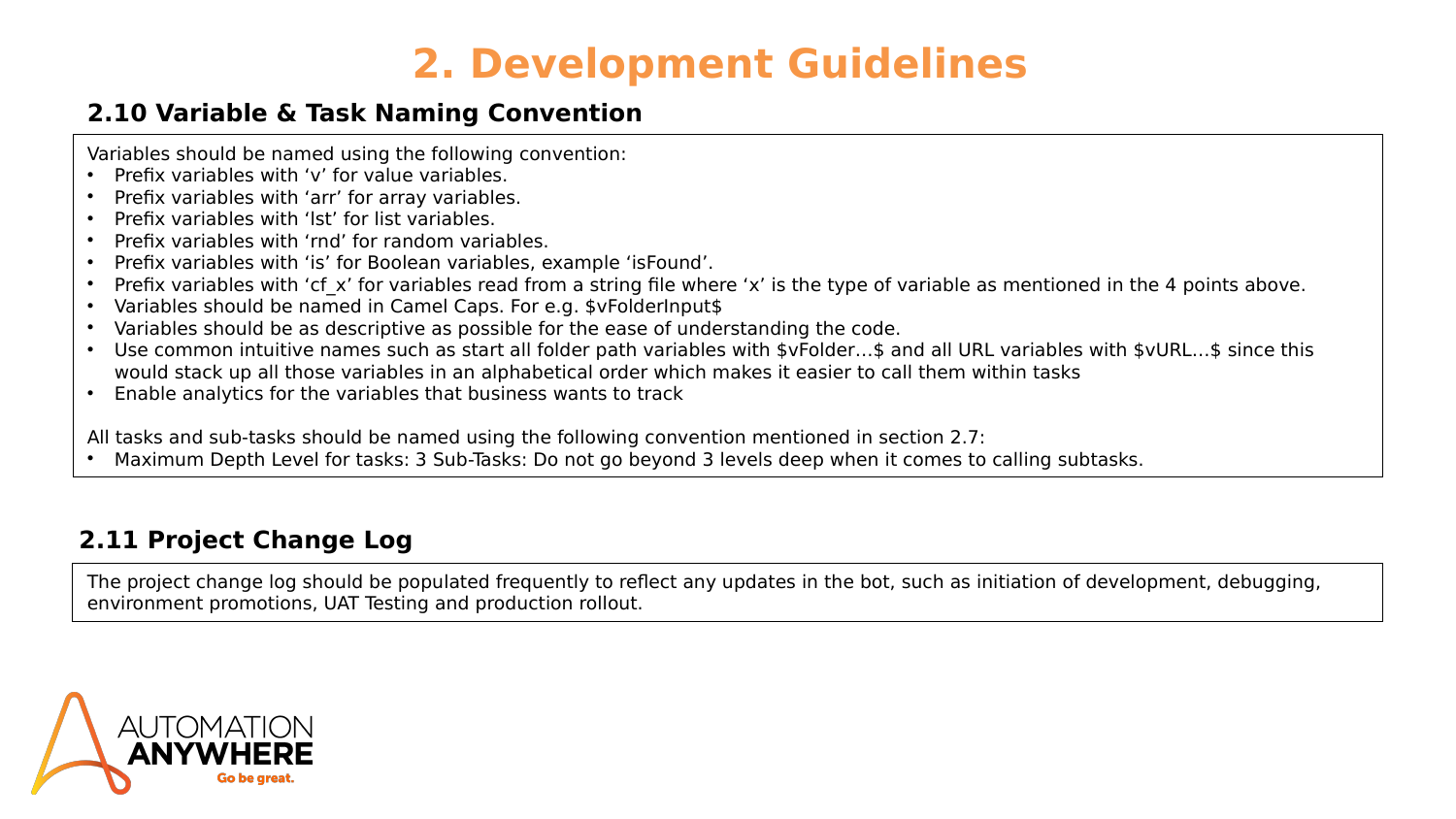

# 2. Development Guidelines
2.10 Variable & Task Naming Convention
Variables should be named using the following convention:
Prefix variables with ‘v’ for value variables.
Prefix variables with ‘arr’ for array variables.
Prefix variables with ‘lst’ for list variables.
Prefix variables with ‘rnd’ for random variables.
Prefix variables with ‘is’ for Boolean variables, example ‘isFound’.
Prefix variables with ‘cf_x’ for variables read from a string file where ‘x’ is the type of variable as mentioned in the 4 points above.
Variables should be named in Camel Caps. For e.g. $vFolderInput$
Variables should be as descriptive as possible for the ease of understanding the code.
Use common intuitive names such as start all folder path variables with $vFolder…$ and all URL variables with $vURL…$ since this would stack up all those variables in an alphabetical order which makes it easier to call them within tasks
Enable analytics for the variables that business wants to track

All tasks and sub-tasks should be named using the following convention mentioned in section 2.7:
Maximum Depth Level for tasks: 3 Sub-Tasks: Do not go beyond 3 levels deep when it comes to calling subtasks.
2.11 Project Change Log
The project change log should be populated frequently to reflect any updates in the bot, such as initiation of development, debugging, environment promotions, UAT Testing and production rollout.